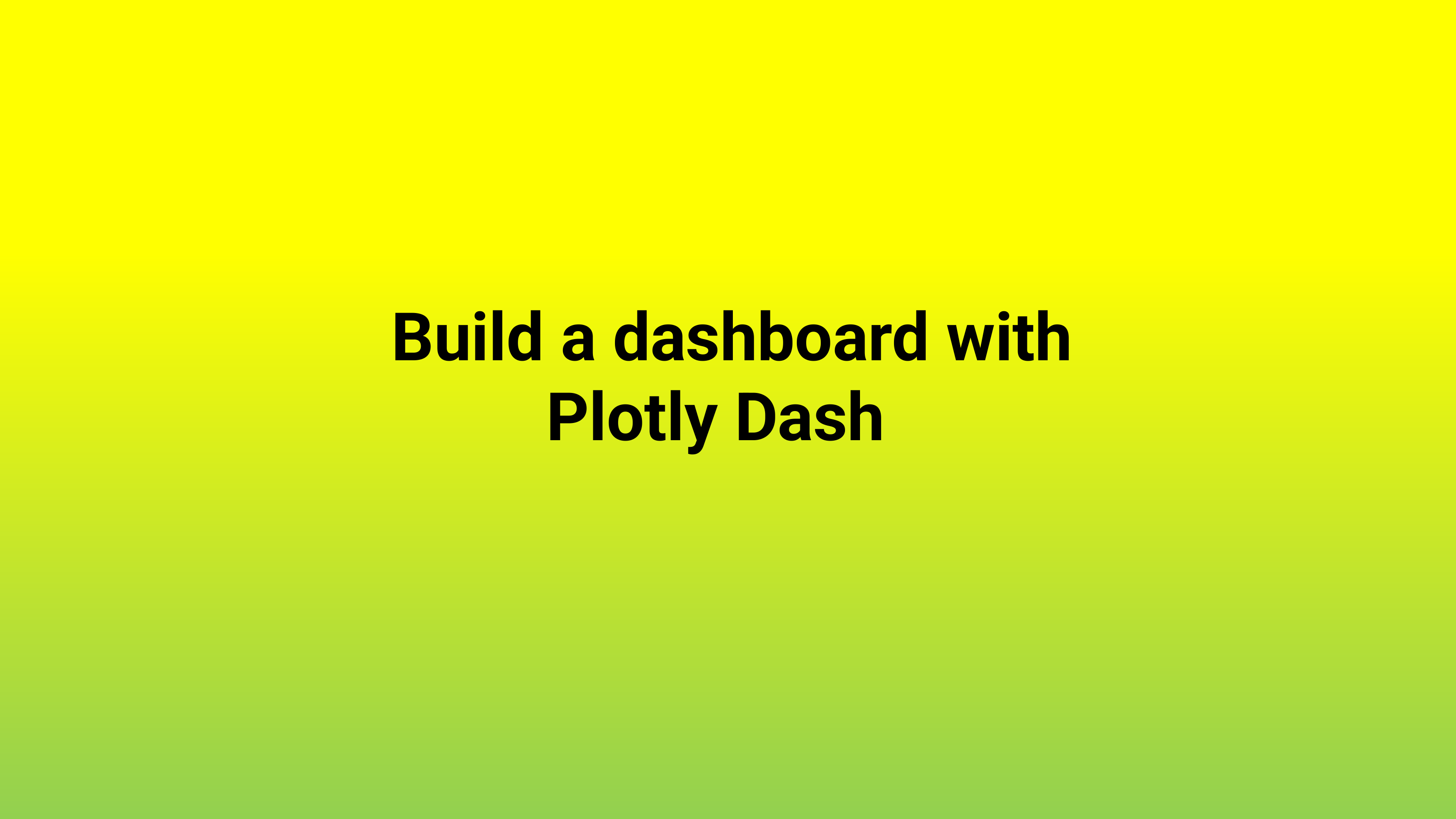

# Build a dashboard with Plotly Dash